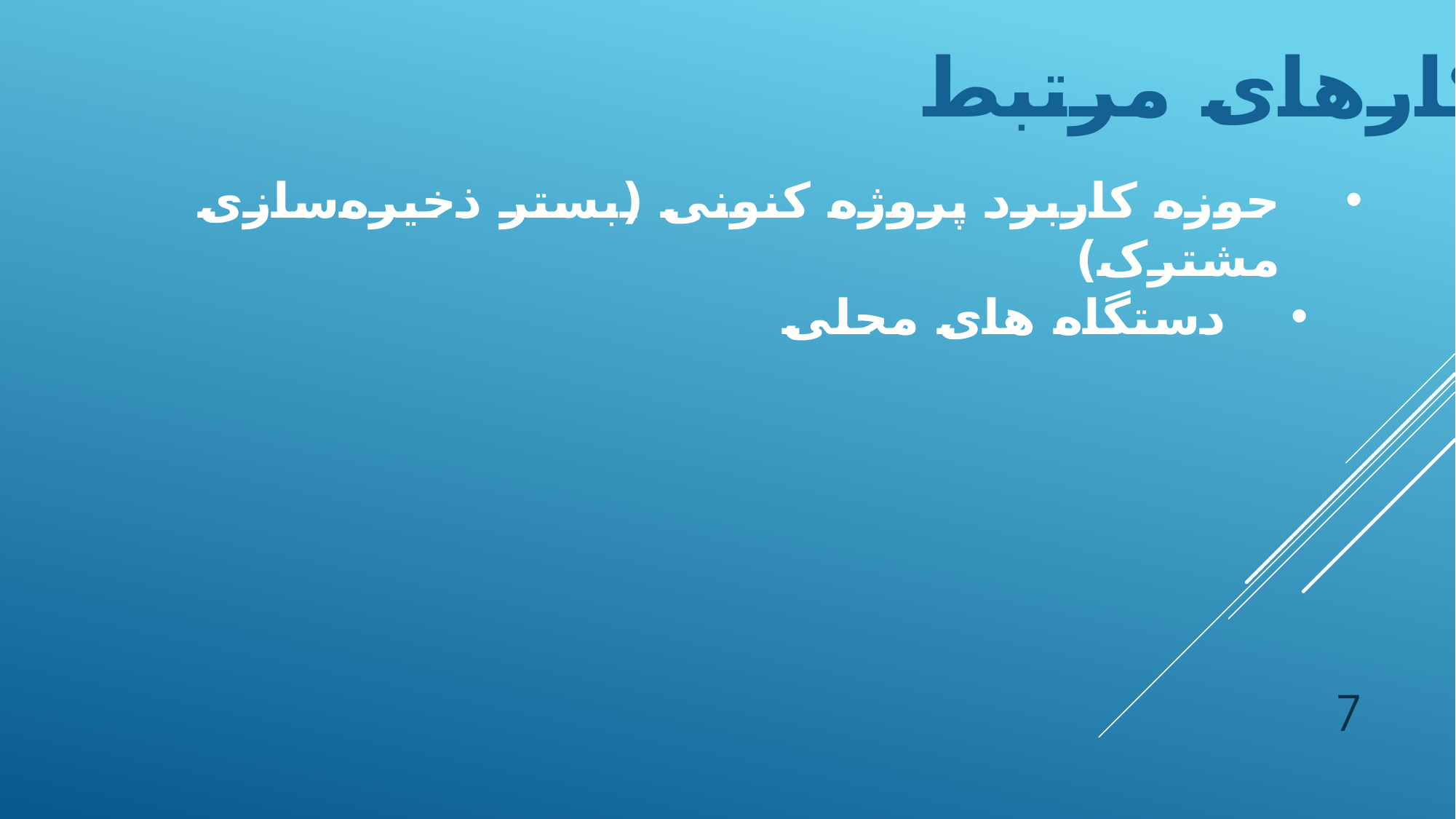

کارهای مرتبط
حوزه کاربرد پروژه کنونی (بستر ذخیره‌سازی مشترک)
دستگاه های محلی
7